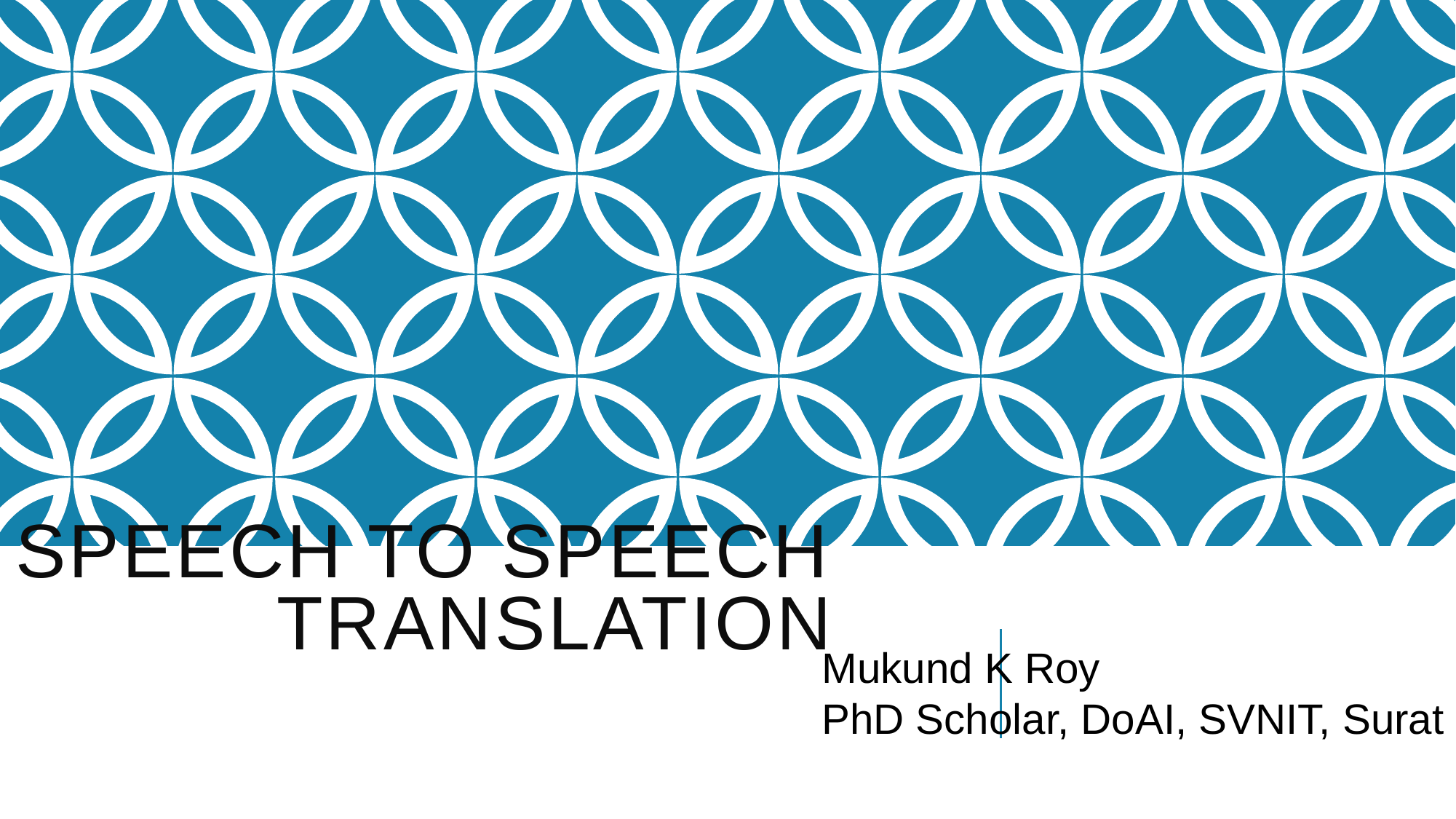

# Speech to speech translation
Mukund K Roy
PhD Scholar, DoAI, SVNIT, Surat